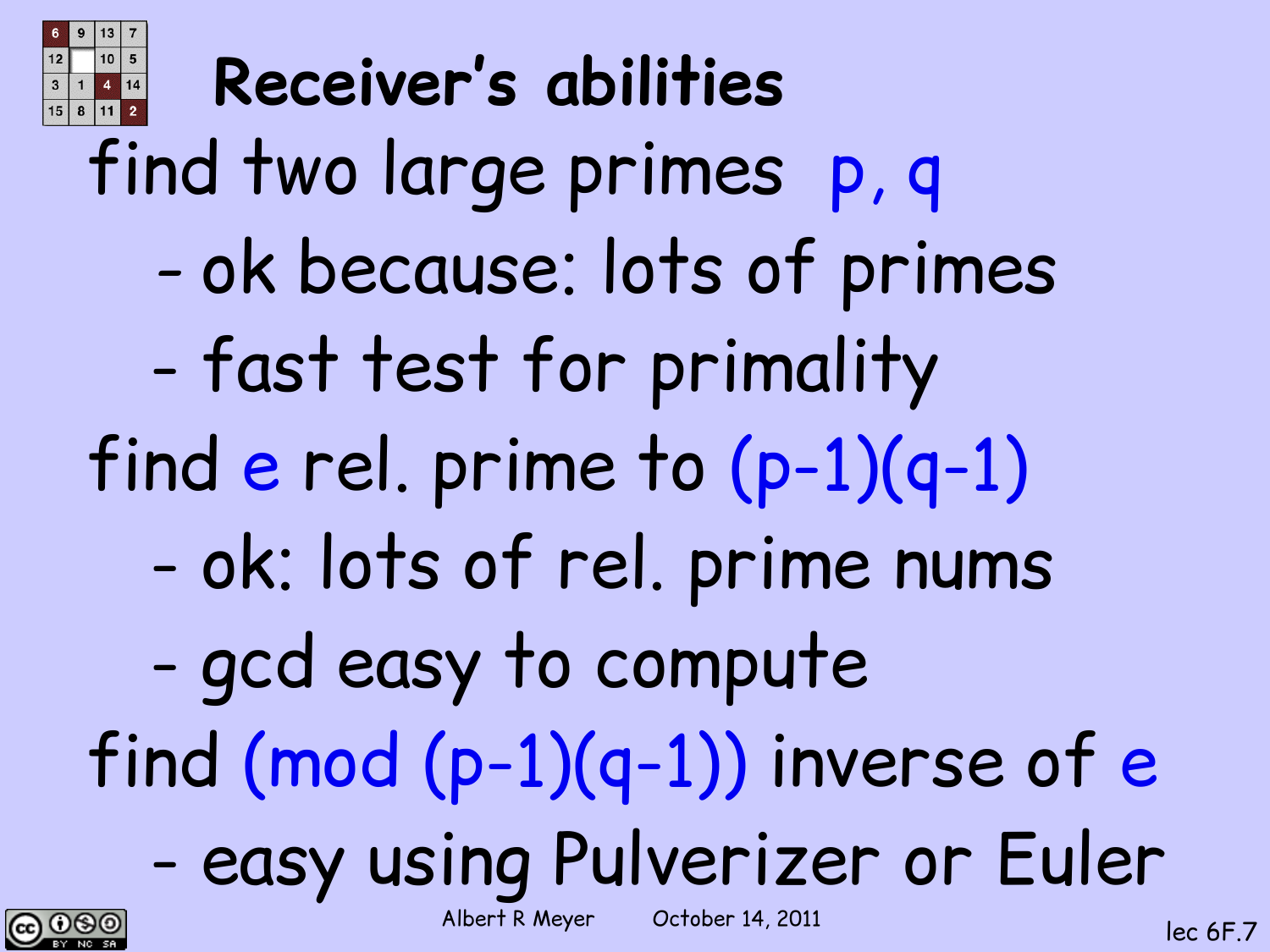

# Receiver’s abilities
find two large primes  p, q
   - ok because: lots of primes
   - fast test for primality
find e rel. prime to (p-1)(q-1)
   - ok: lots of rel. prime nums
   - gcd easy to compute
find (mod (p-1)(q-1)) inverse of e
   - easy using Pulverizer or Euler
lec 6F.7